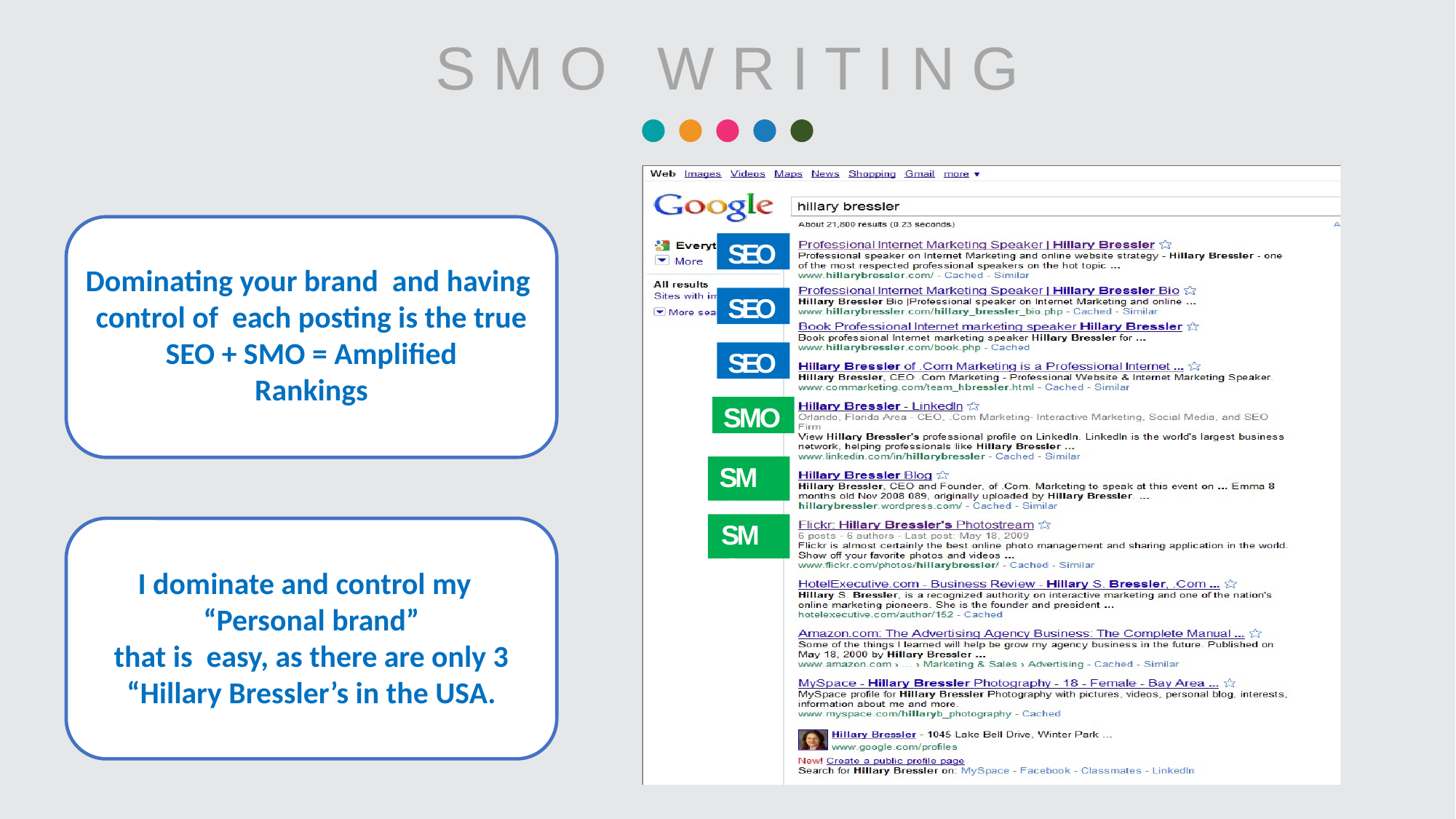

S M O   W R I T I N G

Dominating your brand  and having control of  each posting
is the true
SEO + SMO = Amplified
Rankings
SEO
Dominating your brand  and having
control of  each posting is the true
SEO + SMO = Amplified
Rankings
SEO
SEO
SMO

SMO

SMO

I dominate and control my
“Personal brand”
that is  easy, as there are only 3
“Hillary Bressler’s in the USA.